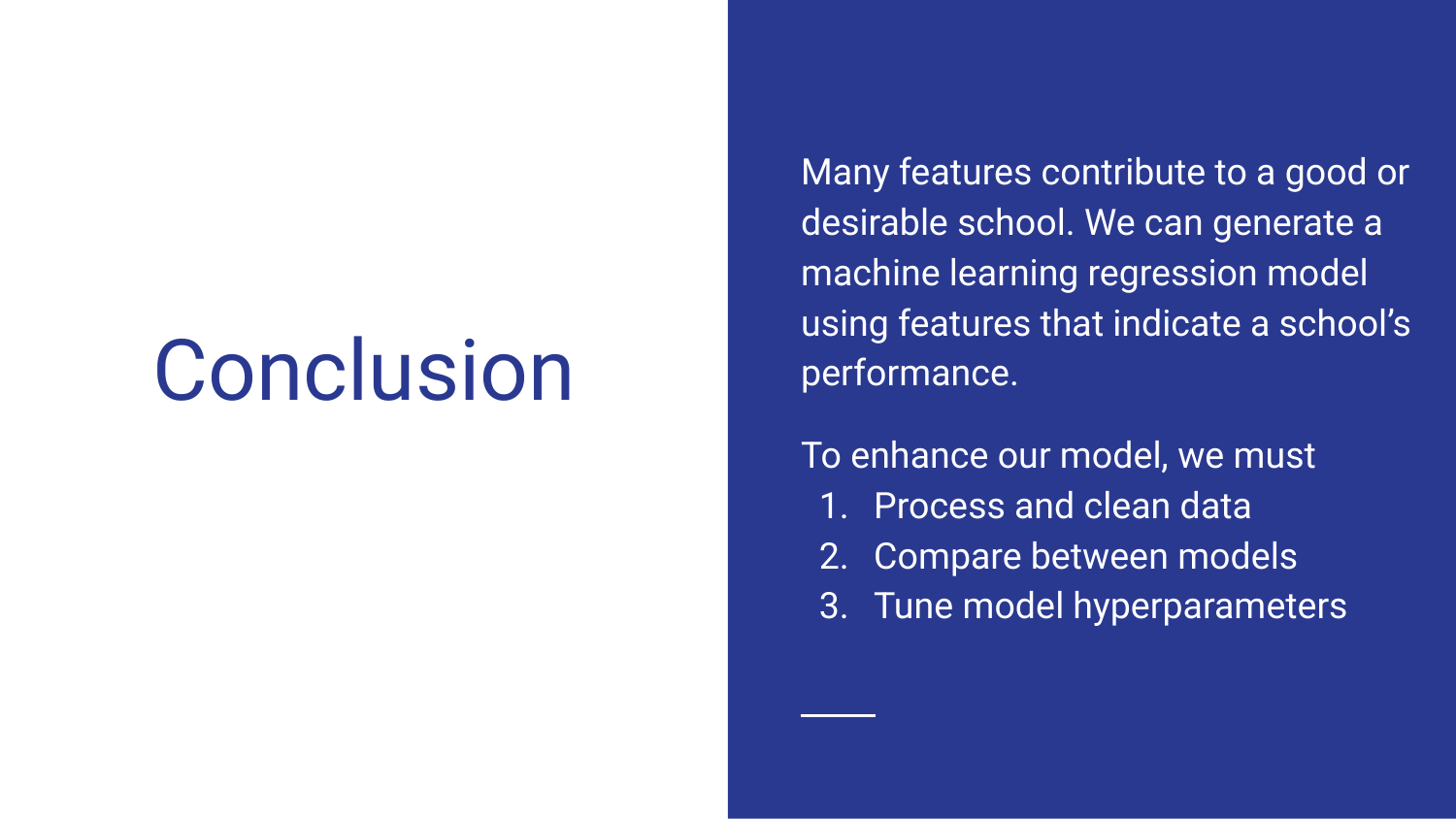

Many features contribute to a good or desirable school. We can generate a machine learning regression model using features that indicate a school’s performance.
To enhance our model, we must
Process and clean data
Compare between models
Tune model hyperparameters

# Conclusion